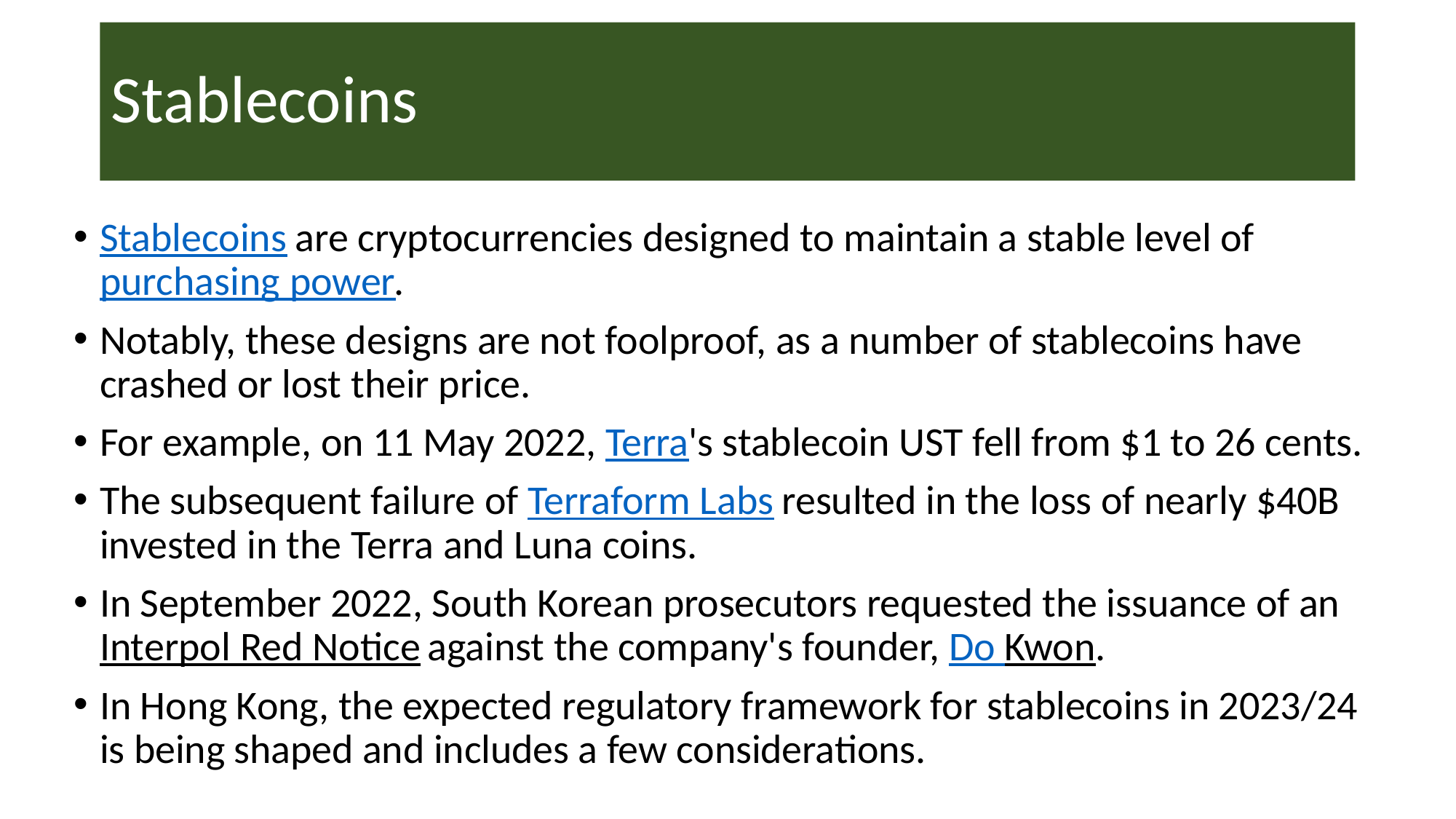

# Stablecoins
Stablecoins are cryptocurrencies designed to maintain a stable level of purchasing power.
Notably, these designs are not foolproof, as a number of stablecoins have crashed or lost their price.
For example, on 11 May 2022, Terra's stablecoin UST fell from $1 to 26 cents.
The subsequent failure of Terraform Labs resulted in the loss of nearly $40B invested in the Terra and Luna coins.
In September 2022, South Korean prosecutors requested the issuance of an Interpol Red Notice against the company's founder, Do Kwon.
In Hong Kong, the expected regulatory framework for stablecoins in 2023/24 is being shaped and includes a few considerations.